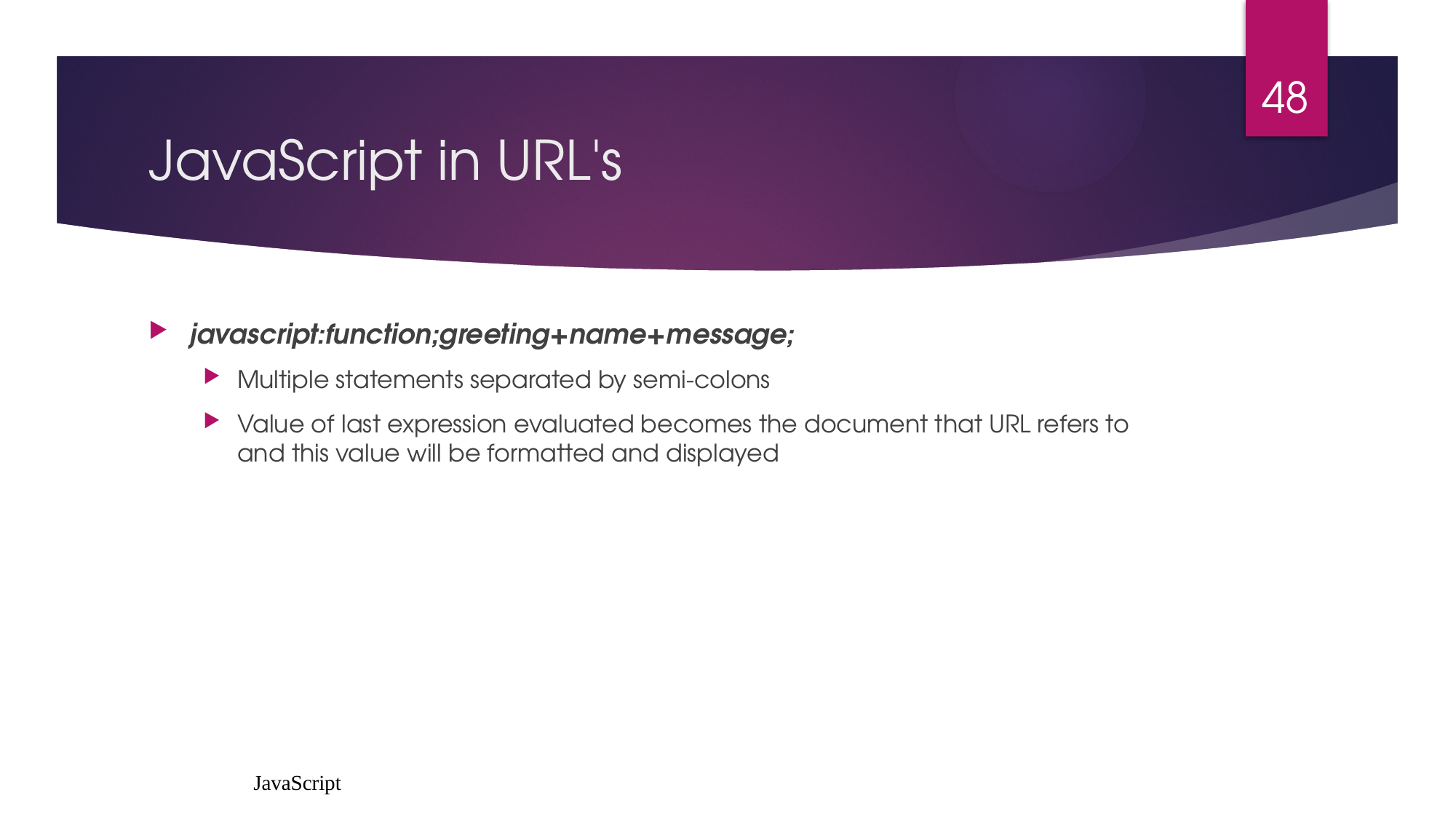

48
# JavaScript in URL's
javascript:function;greeting+name+message;
Multiple statements separated by semi-colons
Value of last expression evaluated becomes the document that URL refers to and this value will be formatted and displayed
JavaScript